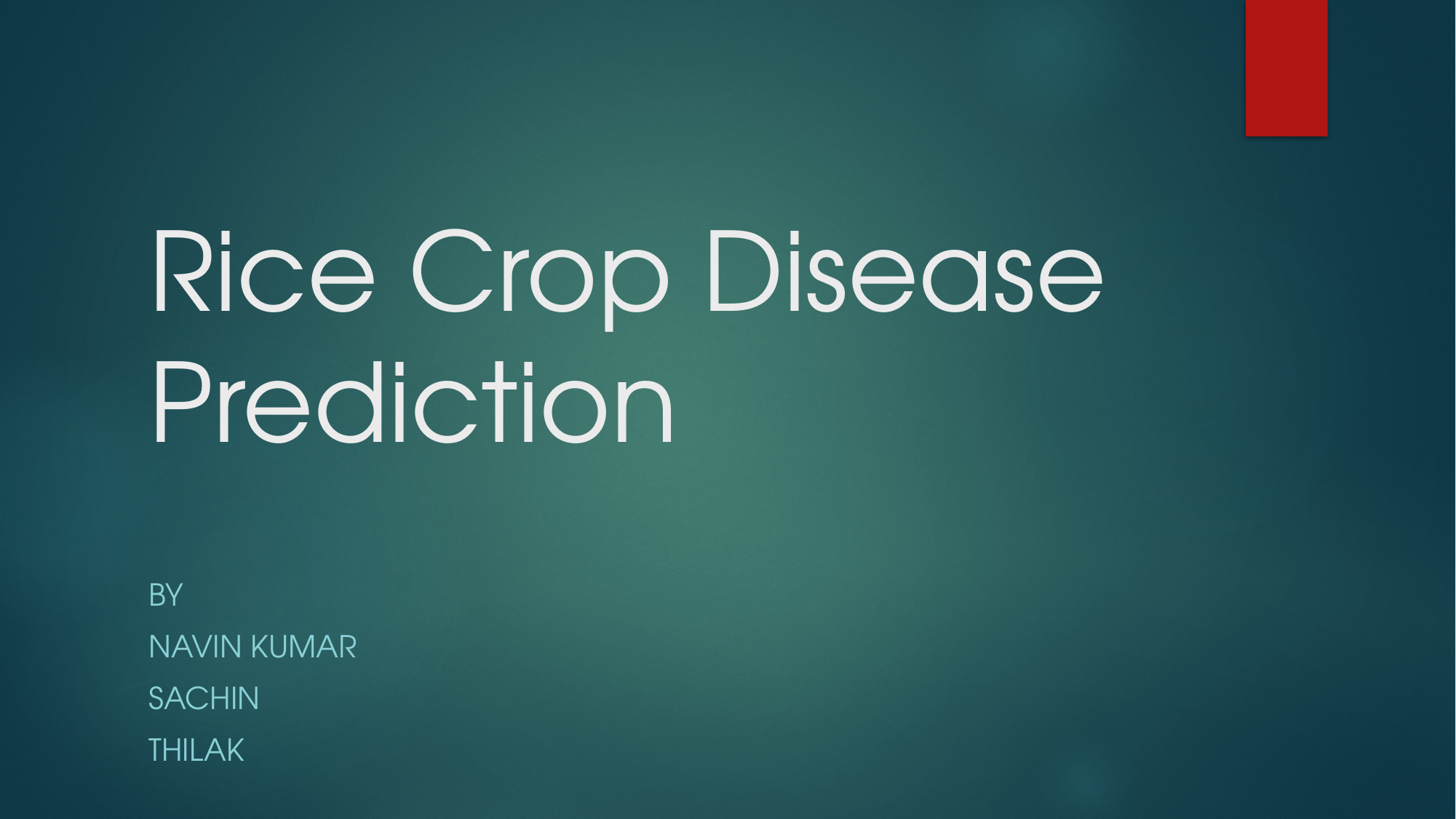

# Rice Crop Disease Prediction
BY
Navin Kumar
Sachin
THilak